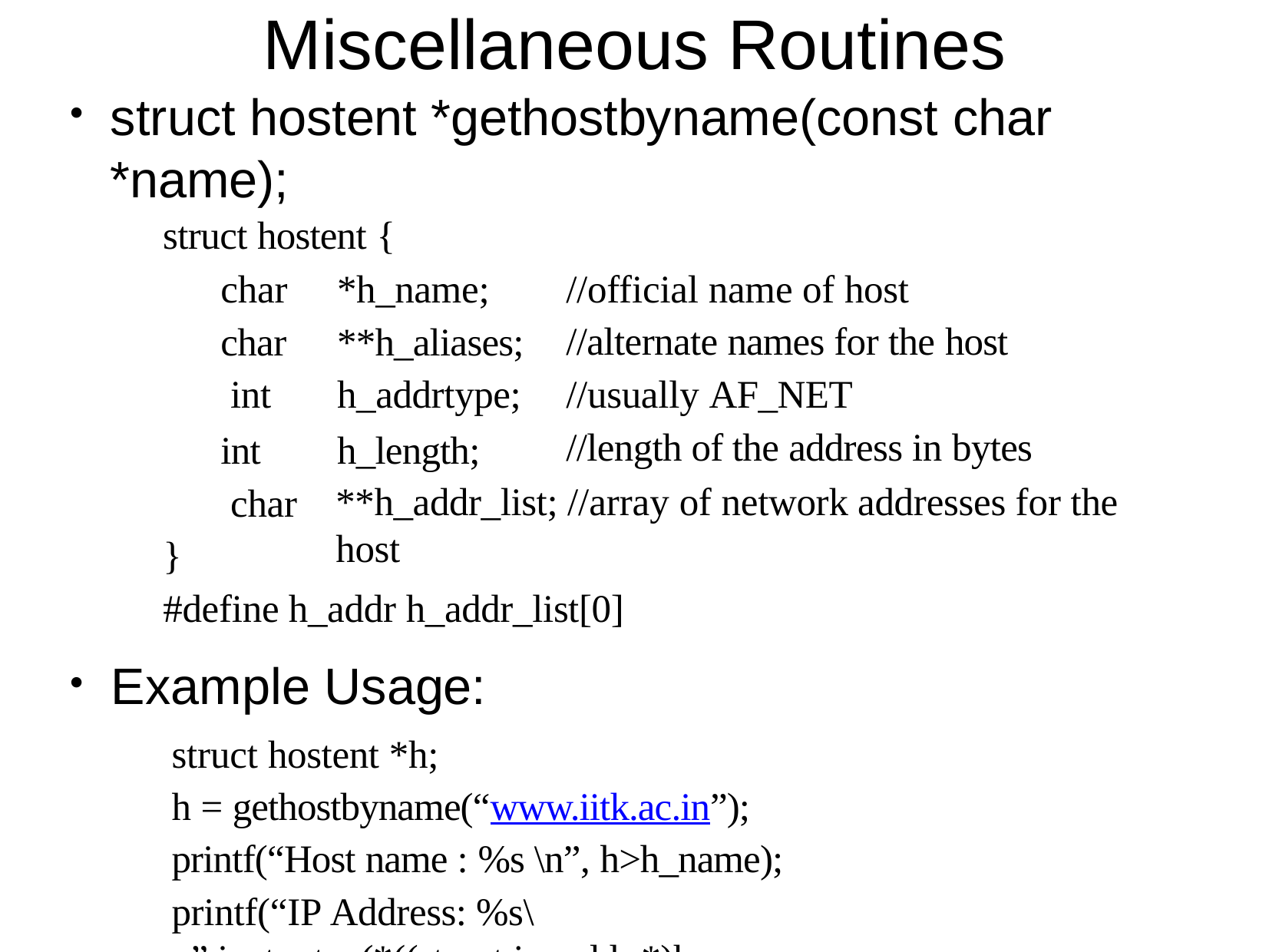

# Miscellaneous Routines
struct hostent *gethostbyname(const char
*name);
struct hostent {
●
char	*h_name;  char	**h_aliases;  int	h_addrtype;
int	h_length;  char
//official name of host
//alternate names for the host
//usually AF_NET
//length of the address in bytes
**h_addr_list; //array of network addresses for the host
}
#define h_addr h_addr_list[0]
Example Usage:
struct hostent *h;
h = gethostbyname(“www.iitk.ac.in”);  printf(“Host name : %s \n”, h­>h_name);
printf(“IP Address: %s\n”,inet_ntoa(*((struct in_addr *)h­>h_addr)));
●